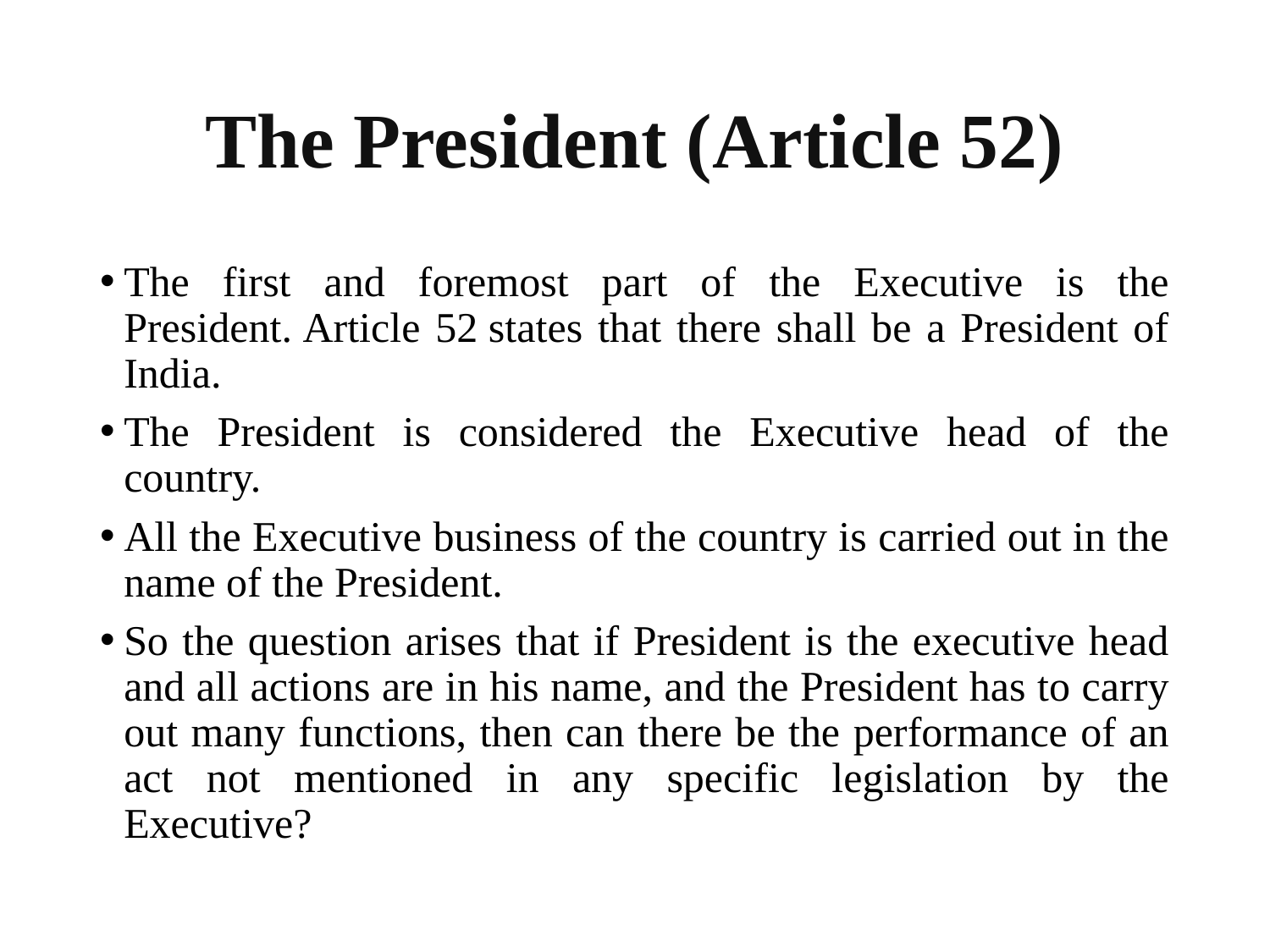

# The President (Article 52)
The first and foremost part of the Executive is the President. Article 52 states that there shall be a President of India.
The President is considered the Executive head of the country.
All the Executive business of the country is carried out in the name of the President.
So the question arises that if President is the executive head and all actions are in his name, and the President has to carry out many functions, then can there be the performance of an act not mentioned in any specific legislation by the Executive?